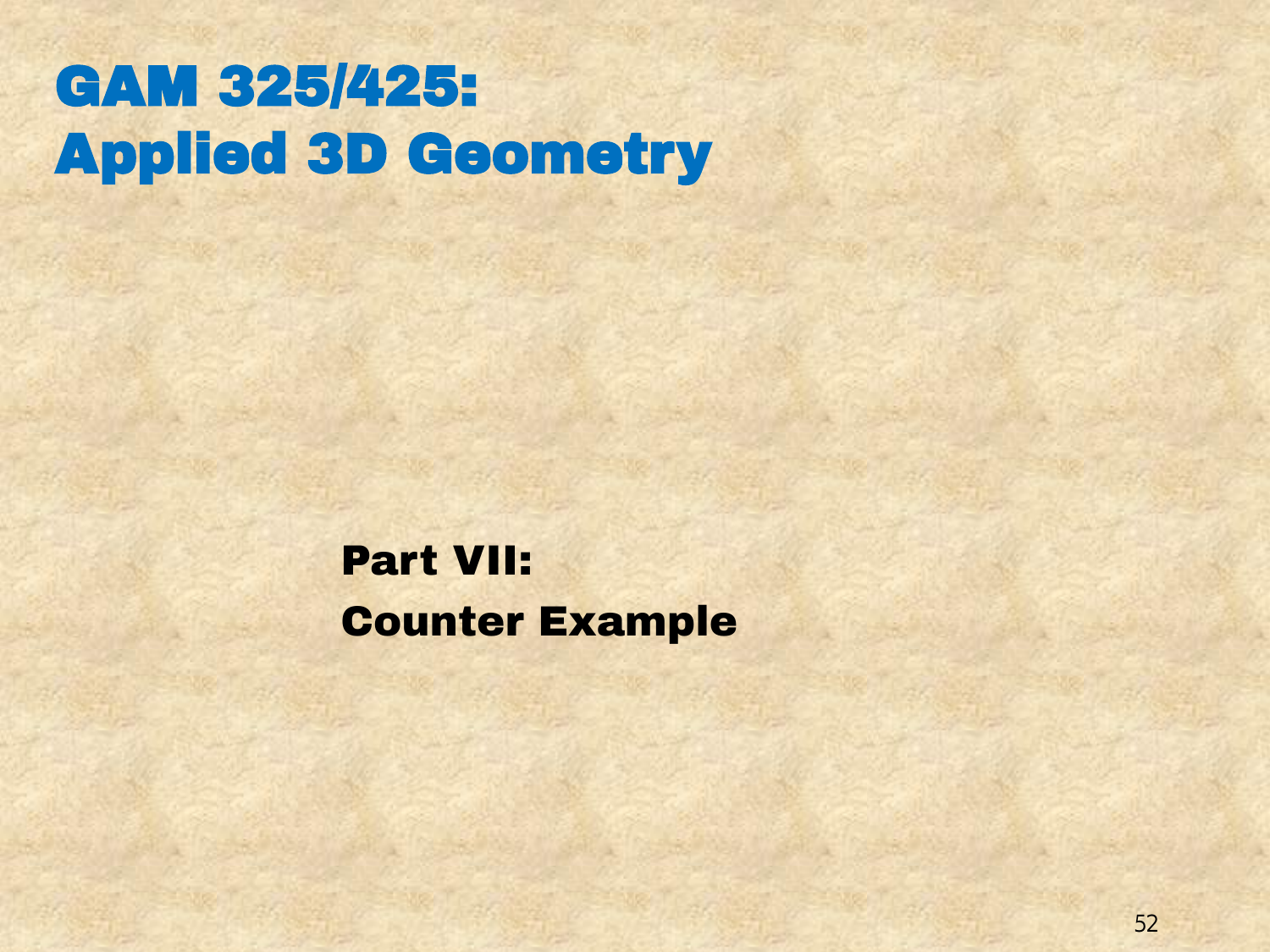

# GAM 325/425: Applied 3D Geometry
Part VII:
Counter Example
52